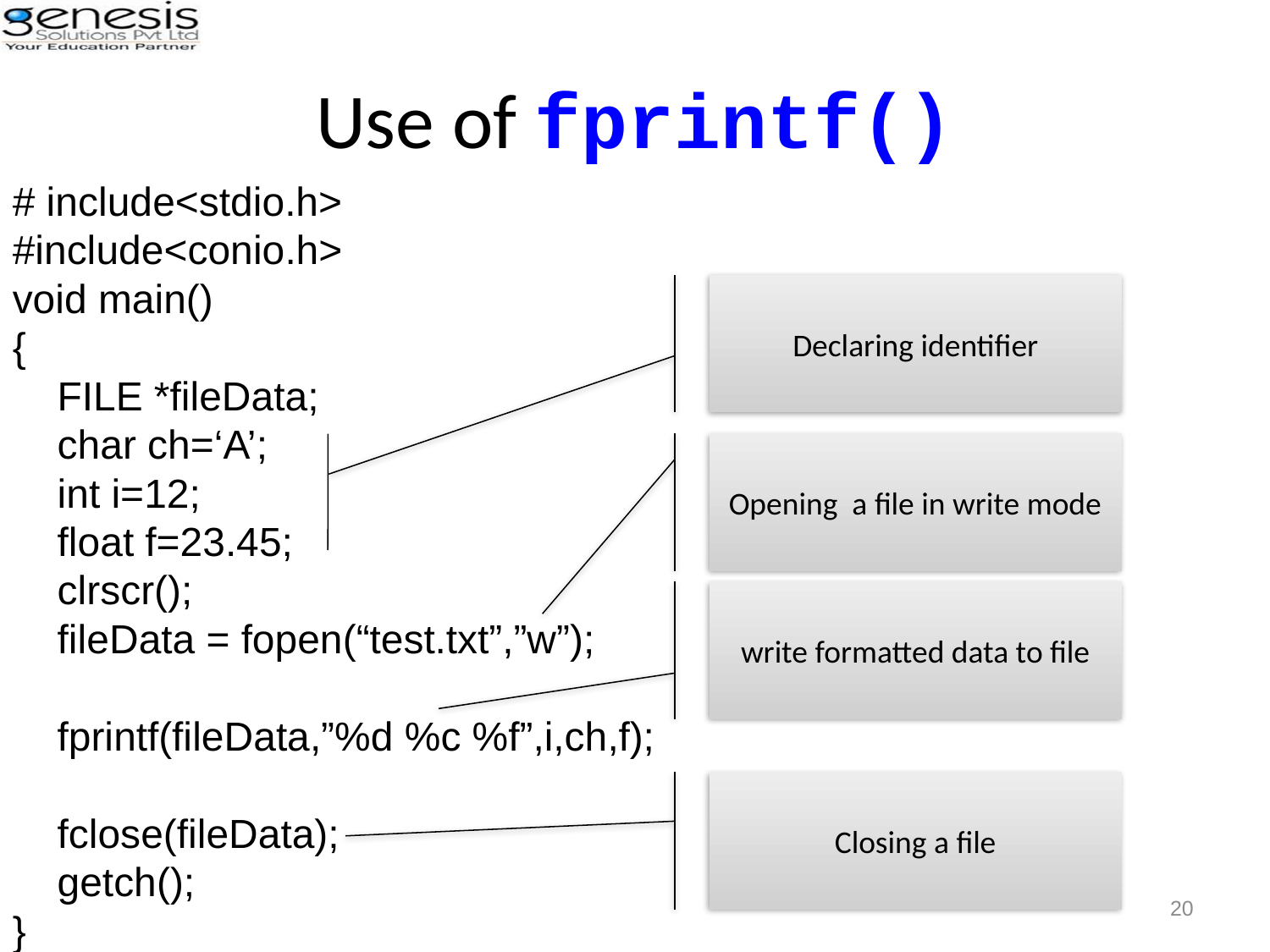

# Use of fprintf()
# include<stdio.h>
#include<conio.h>
void main()
{
    FILE *fileData;
    char ch=‘A’;
    int i=12;
    float f=23.45;
    clrscr();
    fileData = fopen(“test.txt”,”w”);

    fprintf(fileData,”%d %c %f”,i,ch,f);

    fclose(fileData);
    getch();
}
Declaring identifier
Opening  a file in write mode
write formatted data to file
Closing a file
20